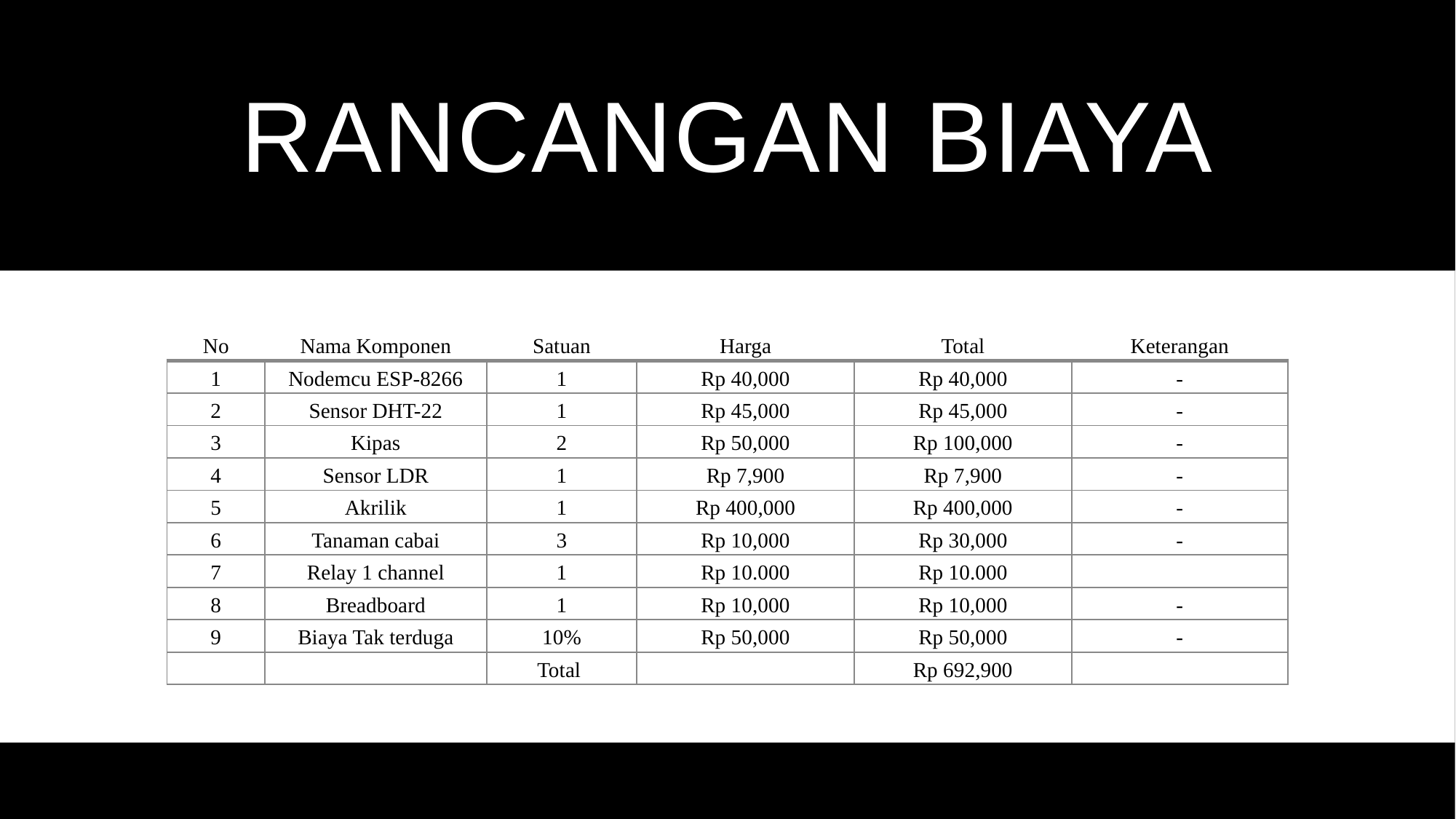

# Rancangan biaya

| No | Nama Komponen | Satuan | Harga | Total | Keterangan |
| --- | --- | --- | --- | --- | --- |
| 1 | Nodemcu ESP-8266 | 1 | Rp 40,000 | Rp 40,000 | - |
| 2 | Sensor DHT-22 | 1 | Rp 45,000 | Rp 45,000 | - |
| 3 | Kipas | 2 | Rp 50,000 | Rp 100,000 | - |
| 4 | Sensor LDR | 1 | Rp 7,900 | Rp 7,900 | - |
| 5 | Akrilik | 1 | Rp 400,000 | Rp 400,000 | - |
| 6 | Tanaman cabai | 3 | Rp 10,000 | Rp 30,000 | - |
| 7 | Relay 1 channel | 1 | Rp 10.000 | Rp 10.000 |  |
| 8 | Breadboard | 1 | Rp 10,000 | Rp 10,000 | - |
| 9 | Biaya Tak terduga | 10% | Rp 50,000 | Rp 50,000 | - |
|  |  | Total |  | Rp 692,900 |  |